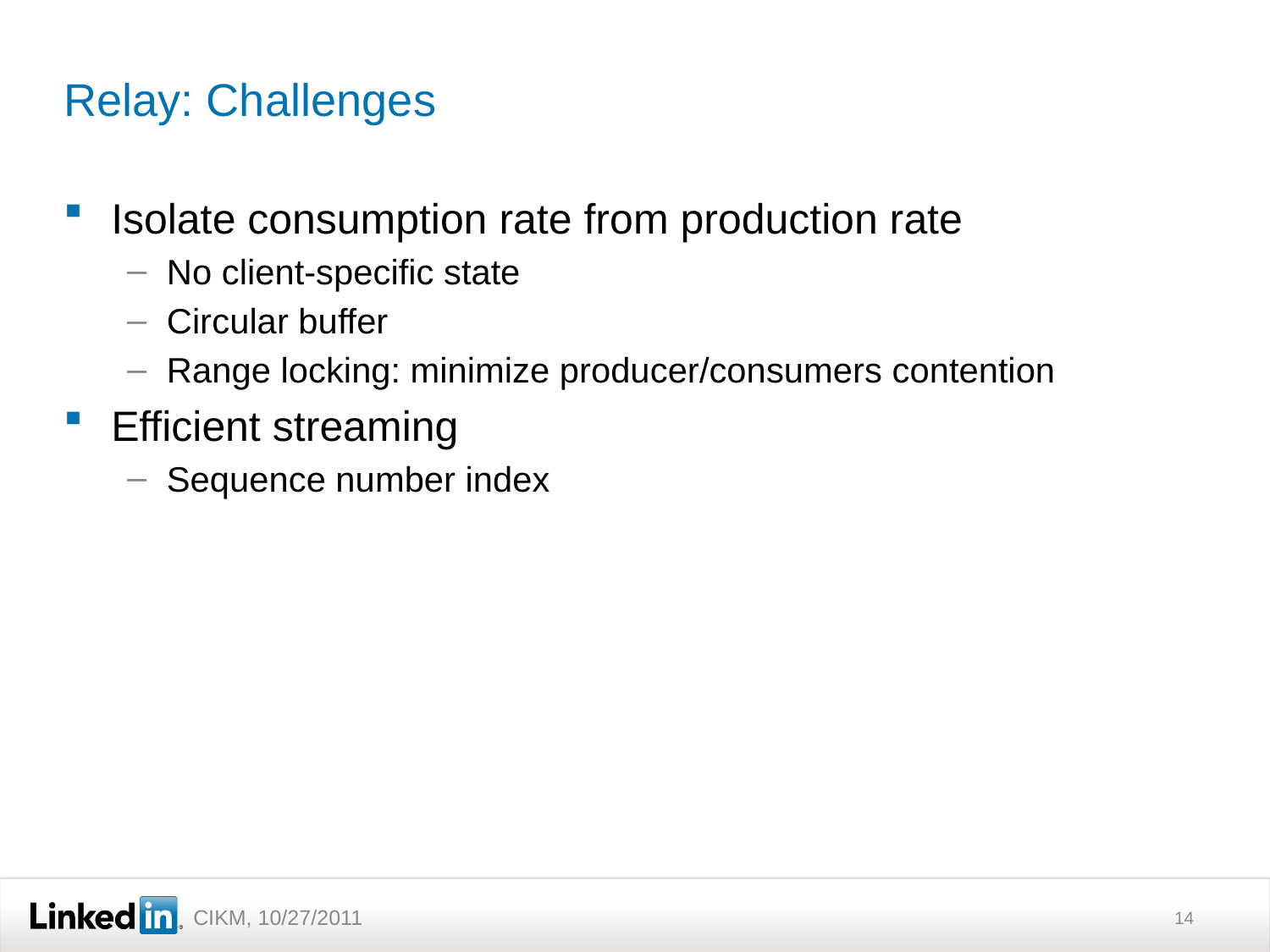

# Relay: Challenges
Isolate consumption rate from production rate
No client-specific state
Circular buffer
Range locking: minimize producer/consumers contention
Efficient streaming
Sequence number index
14